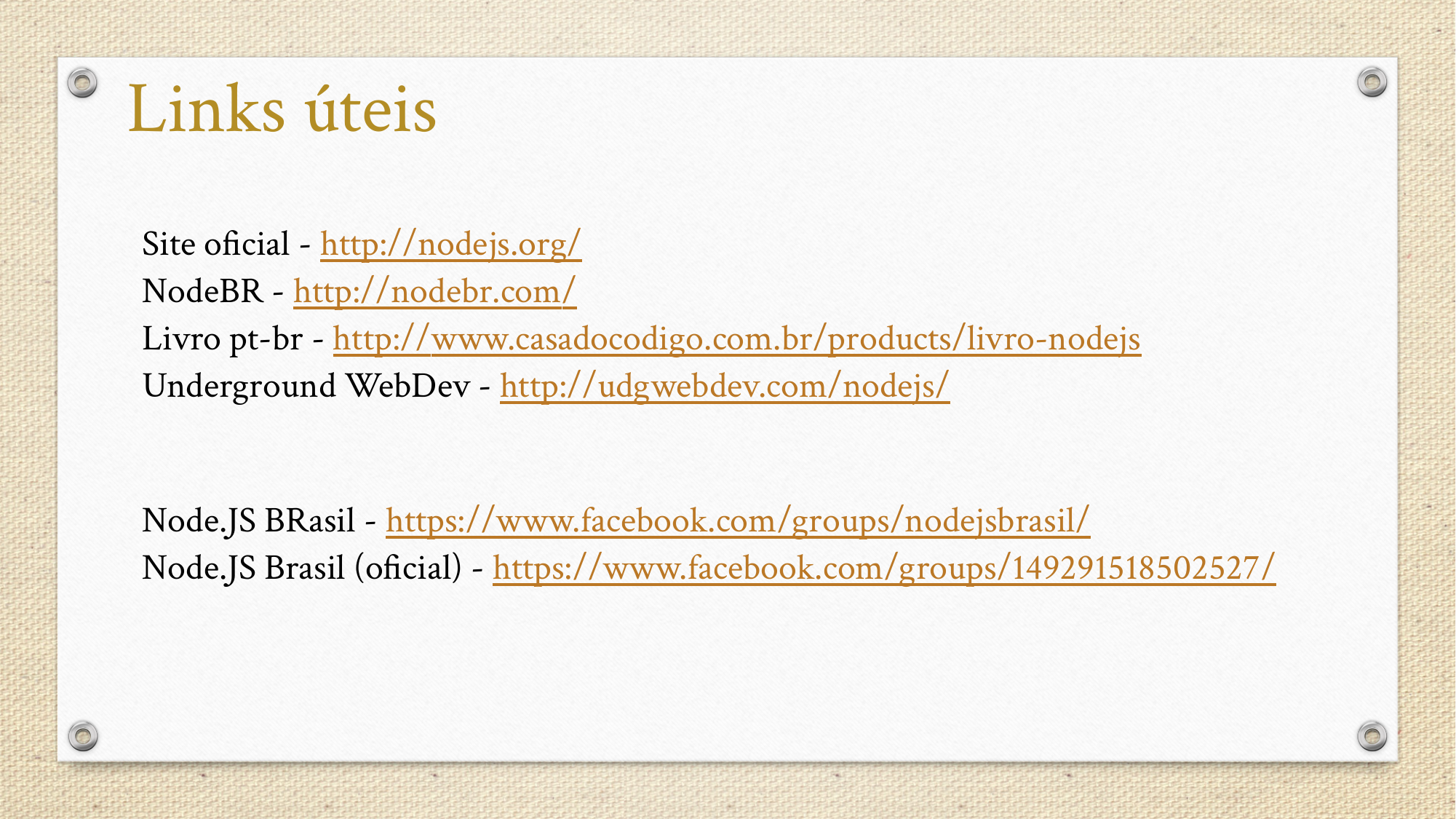

Links úteis
Site oficial - http://nodejs.org/
NodeBR - http://nodebr.com/
Livro pt-br - http://www.casadocodigo.com.br/products/livro-nodejs
Underground WebDev - http://udgwebdev.com/nodejs/

Node.JS BRasil - https://www.facebook.com/groups/nodejsbrasil/
Node.JS Brasil (oficial) - https://www.facebook.com/groups/149291518502527/